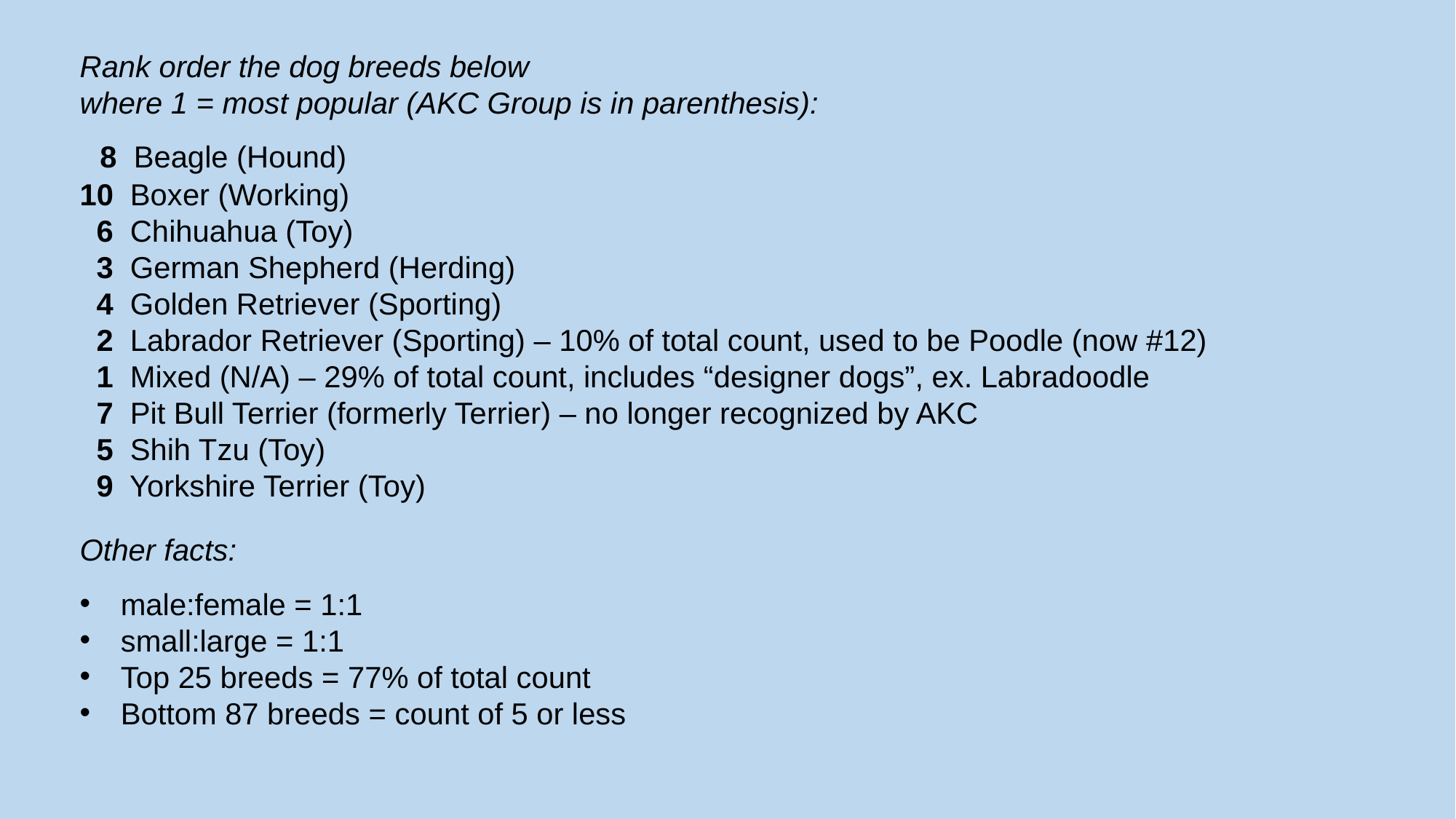

Rank order the dog breeds below
where 1 = most popular (AKC Group is in parenthesis):
  8  Beagle (Hound)
10  Boxer (Working)
  6  Chihuahua (Toy)
  3  German Shepherd (Herding)
  4  Golden Retriever (Sporting)
  2  Labrador Retriever (Sporting) – 10% of total count, used to be Poodle (now #12)
  1  Mixed (N/A) – 29% of total count, includes “designer dogs”, ex. Labradoodle
  7  Pit Bull Terrier (formerly Terrier) – no longer recognized by AKC
  5  Shih Tzu (Toy)
  9  Yorkshire Terrier (Toy)
Other facts:

male:female = 1:1
small:large = 1:1
Top 25 breeds = 77% of total count
Bottom 87 breeds = count of 5 or less